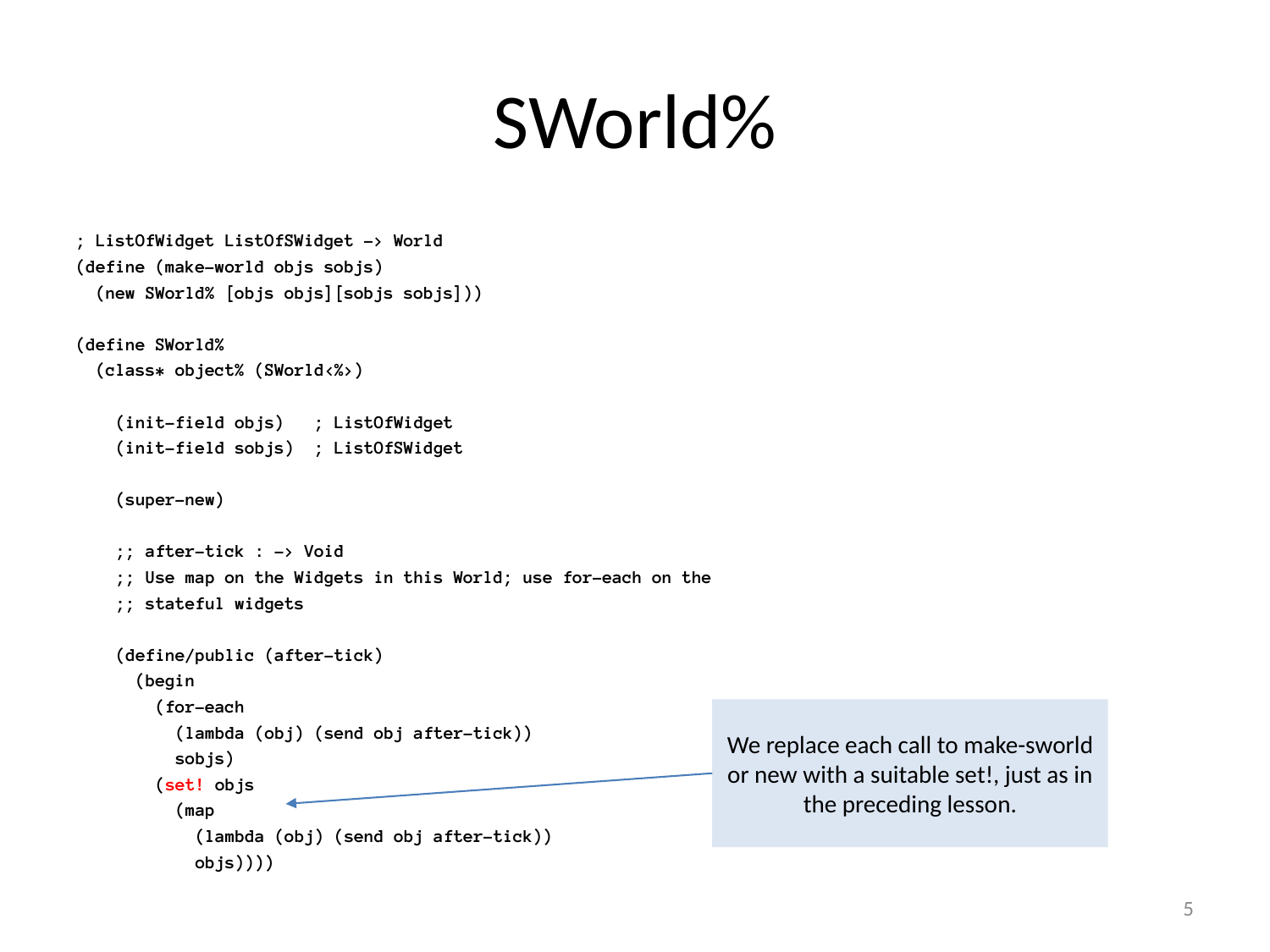

# SWorld%
; ListOfWidget ListOfSWidget -> World
(define (make-world objs sobjs)
  (new SWorld% [objs objs][sobjs sobjs]))

(define SWorld%
  (class* object% (SWorld<%>)

    (init-field objs)   ; ListOfWidget
    (init-field sobjs)  ; ListOfSWidget

    (super-new)

    ;; after-tick : -> Void
    ;; Use map on the Widgets in this World; use for-each on the
    ;; stateful widgets

    (define/public (after-tick)
      (begin
        (for-each
          (lambda (obj) (send obj after-tick))
          sobjs)
        (set! objs
          (map
            (lambda (obj) (send obj after-tick))
            objs))))

We replace each call to make-sworld or new with a suitable set!, just as in the preceding lesson.
5